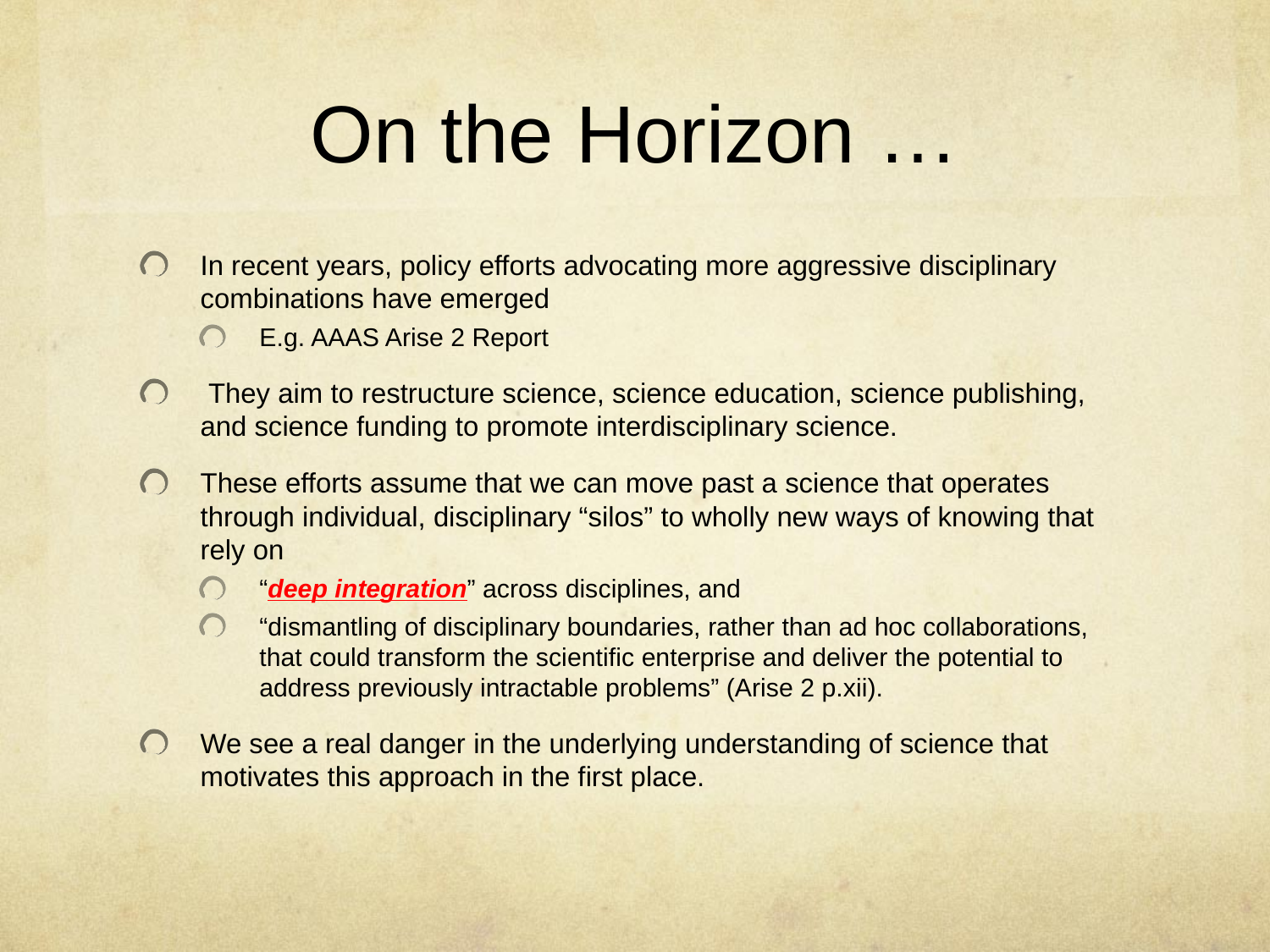

# On the Horizon …
In recent years, policy efforts advocating more aggressive disciplinary combinations have emerged
E.g. AAAS Arise 2 Report
 They aim to restructure science, science education, science publishing, and science funding to promote interdisciplinary science.
These efforts assume that we can move past a science that operates through individual, disciplinary “silos” to wholly new ways of knowing that rely on
“deep integration” across disciplines, and
“dismantling of disciplinary boundaries, rather than ad hoc collaborations, that could transform the scientific enterprise and deliver the potential to address previously intractable problems” (Arise 2 p.xii).
We see a real danger in the underlying understanding of science that motivates this approach in the first place.